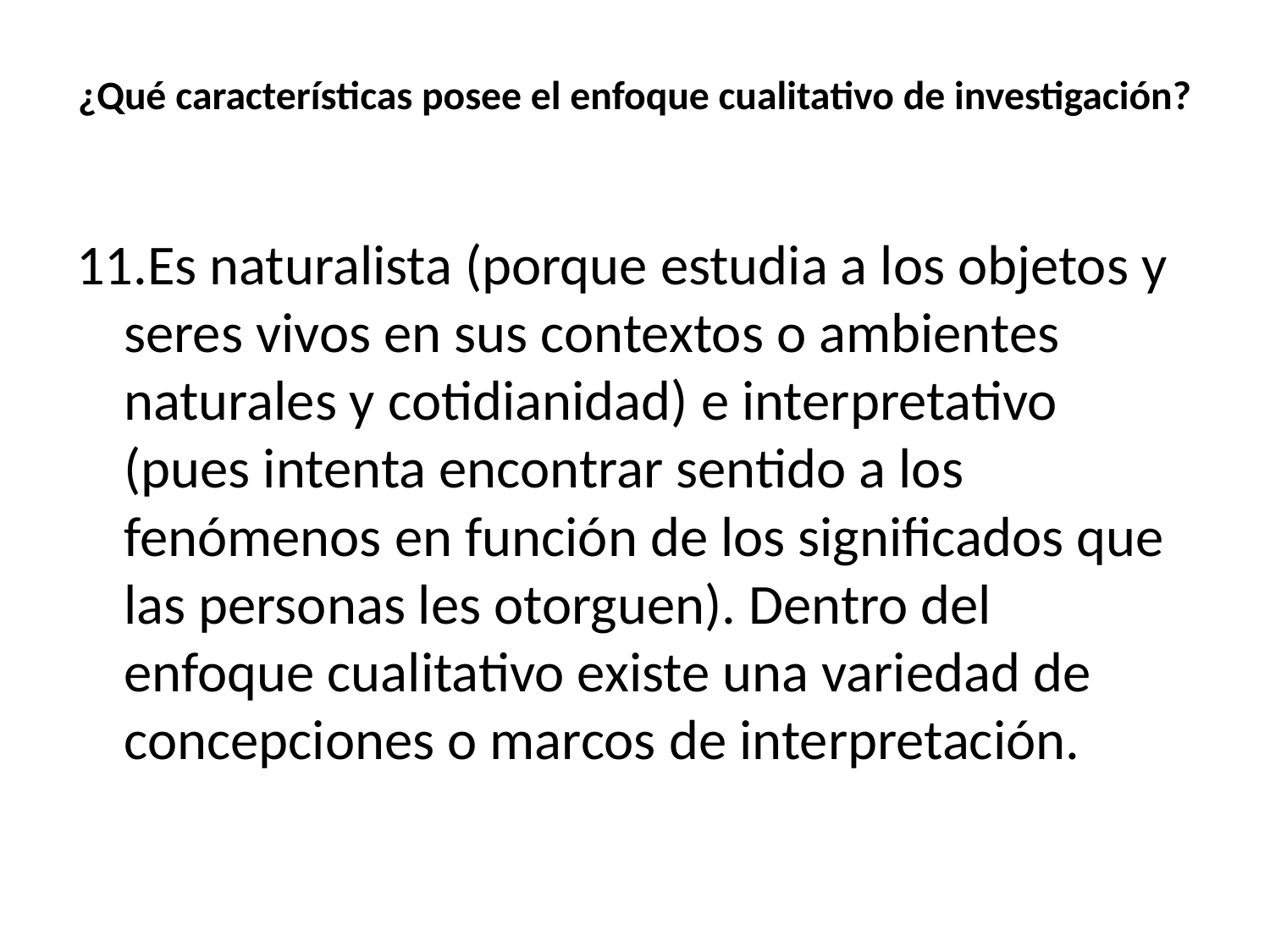

# ¿Qué características posee el enfoque cualitativo de investigación?
11.Es naturalista (porque estudia a los objetos y seres vivos en sus contextos o ambientes naturales y cotidianidad) e interpretativo (pues intenta encontrar sentido a los fenómenos en función de los significados que las personas les otorguen). Dentro del enfoque cualitativo existe una variedad de concepciones o marcos de interpretación.